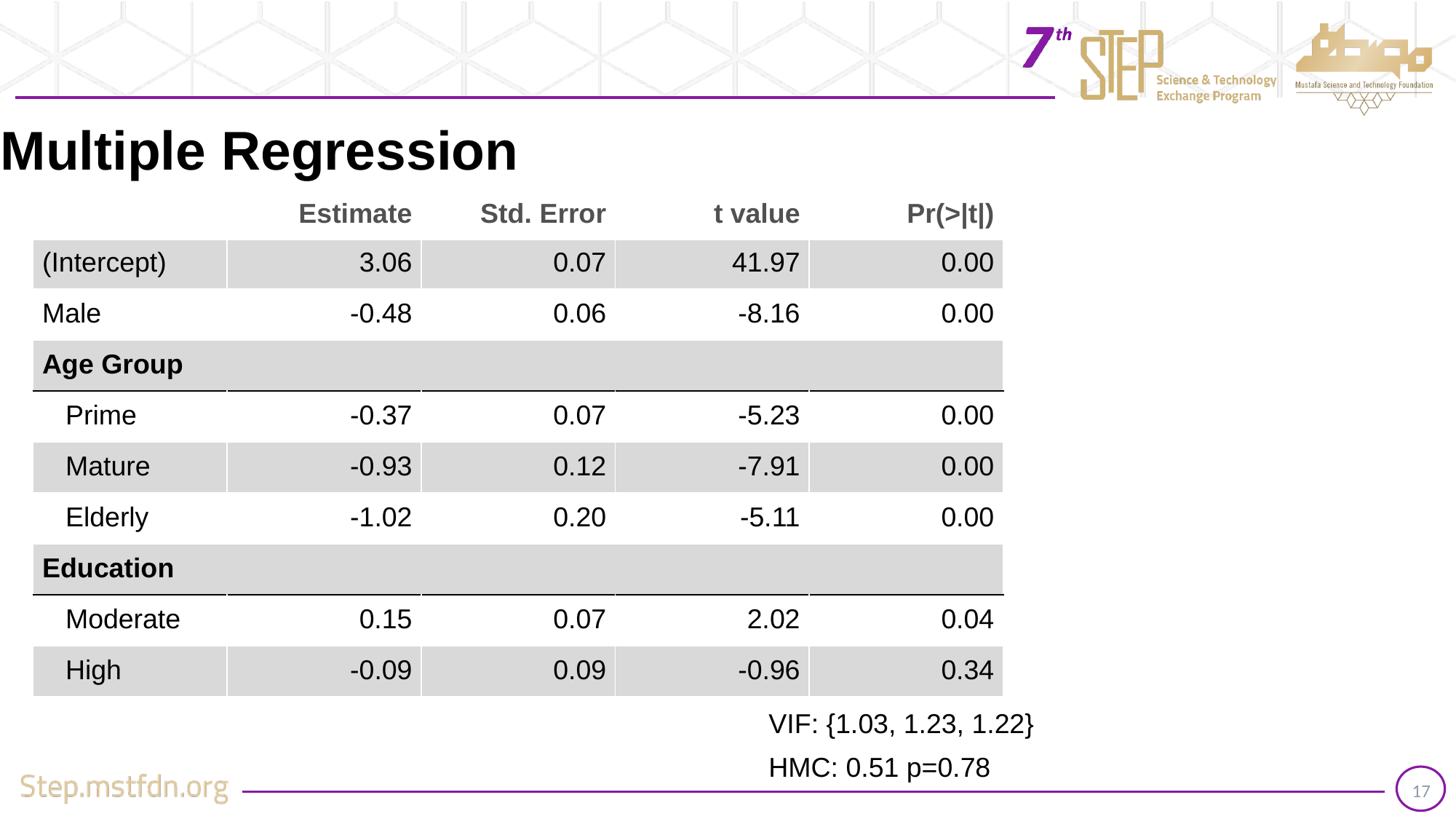

Multiple Regression
|  | Estimate | Std. Error | t value | Pr(>|t|) |
| --- | --- | --- | --- | --- |
| (Intercept) | 3.06 | 0.07 | 41.97 | 0.00 |
| Male | -0.48 | 0.06 | -8.16 | 0.00 |
| Age Group |  |  |  |  |
| Prime | -0.37 | 0.07 | -5.23 | 0.00 |
| Mature | -0.93 | 0.12 | -7.91 | 0.00 |
| Elderly | -1.02 | 0.20 | -5.11 | 0.00 |
| Education |  |  |  |  |
| Moderate | 0.15 | 0.07 | 2.02 | 0.04 |
| High | -0.09 | 0.09 | -0.96 | 0.34 |
| VIF: {1.03, 1.23, 1.22} |
| --- |
| HMC: 0.51 p=0.78 |
17